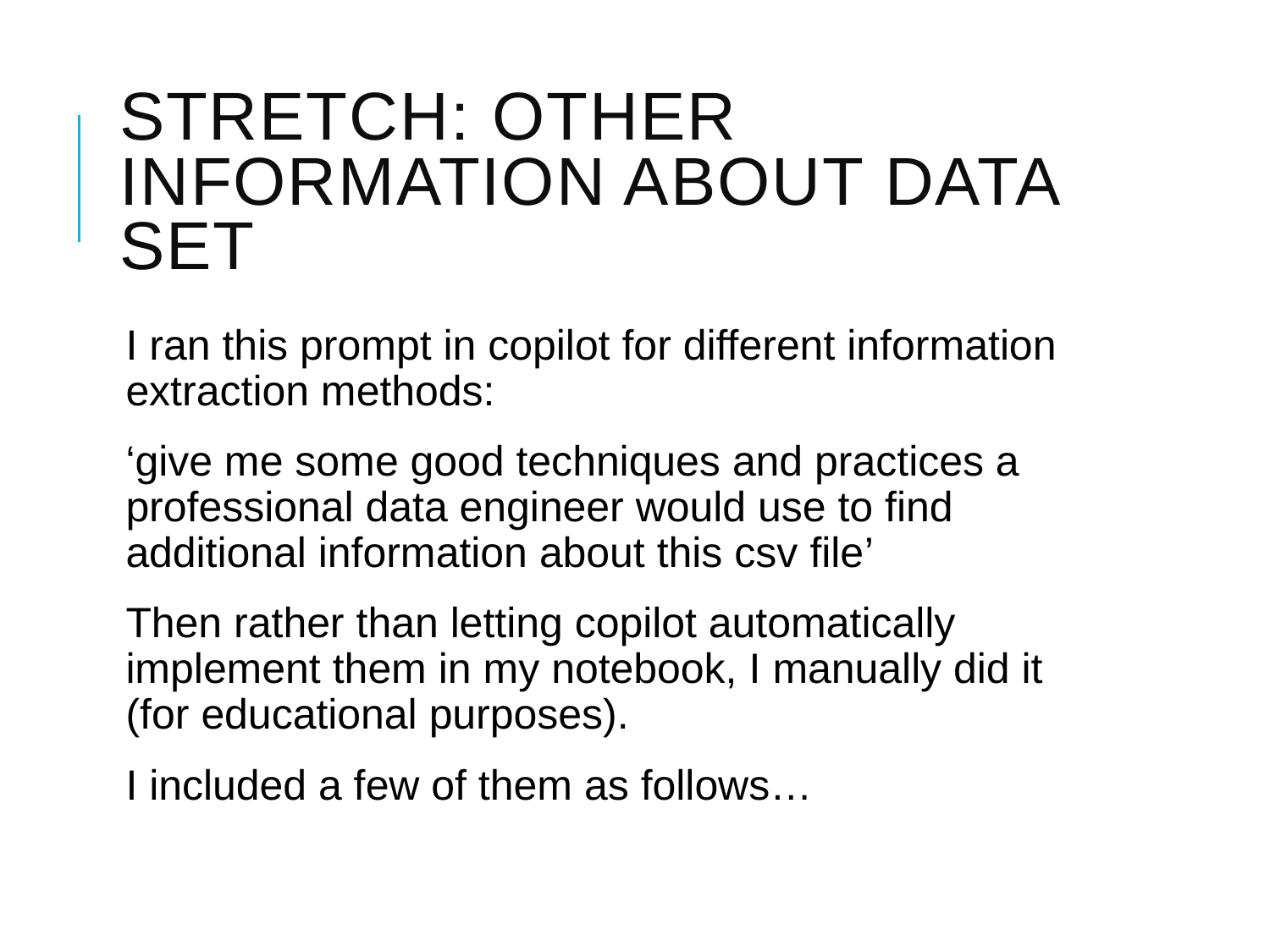

# Stretch: other information about data set
I ran this prompt in copilot for different information extraction methods:
‘give me some good techniques and practices a professional data engineer would use to find additional information about this csv file’
Then rather than letting copilot automatically implement them in my notebook, I manually did it (for educational purposes).
I included a few of them as follows…